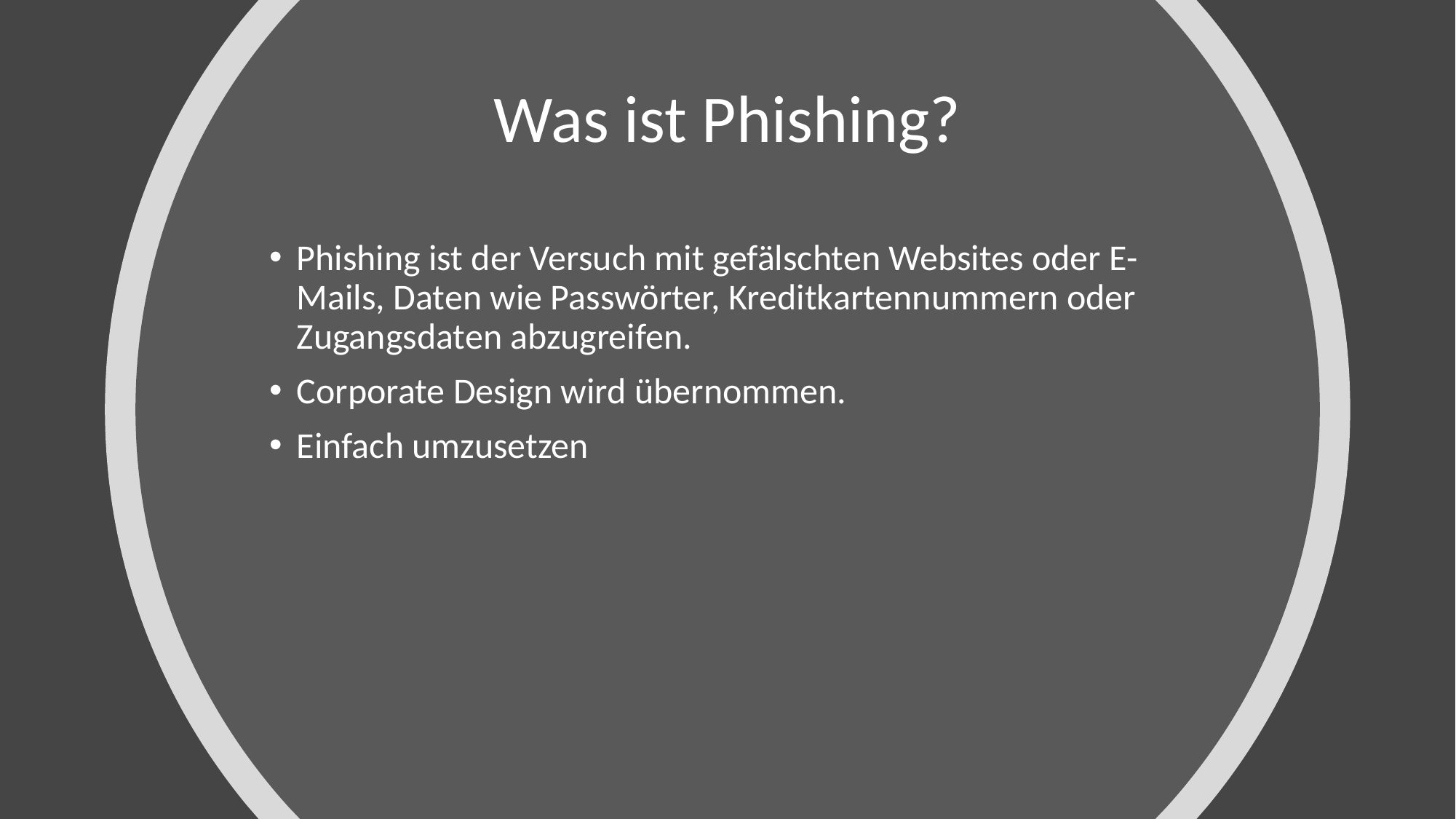

# Was ist Phishing?
Phishing ist der Versuch mit gefälschten Websites oder E-Mails, Daten wie Passwörter, Kreditkartennummern oder Zugangsdaten abzugreifen.
Corporate Design wird übernommen.
Einfach umzusetzen